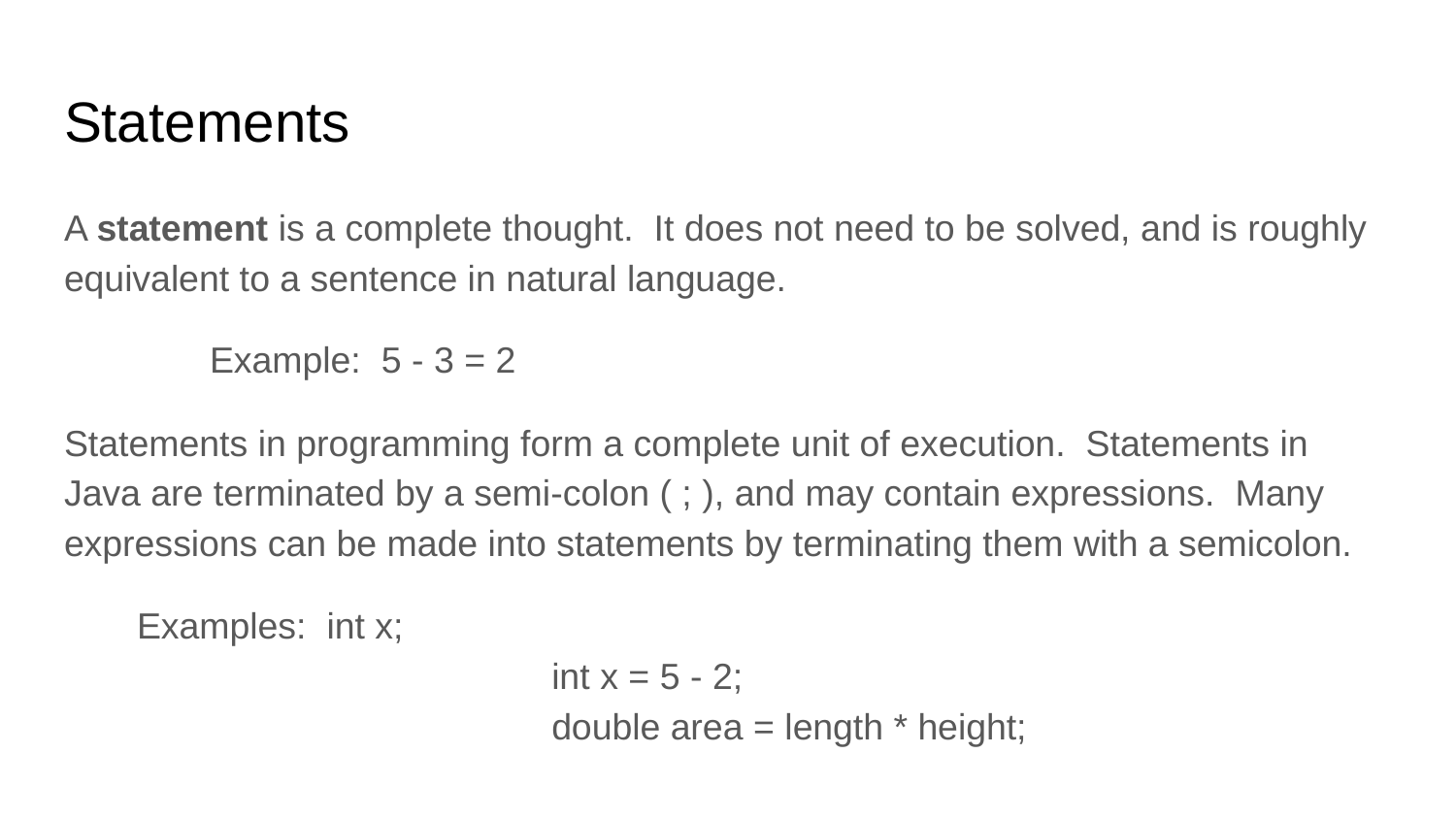

# Statements
A statement is a complete thought.  It does not need to be solved, and is roughly equivalent to a sentence in natural language.
	Example:  5 - 3 = 2
Statements in programming form a complete unit of execution.  Statements in Java are terminated by a semi-colon ( ; ), and may contain expressions.  Many expressions can be made into statements by terminating them with a semicolon.
Examples:  int x;
			     int x = 5 - 2;
			     double area = length * height;